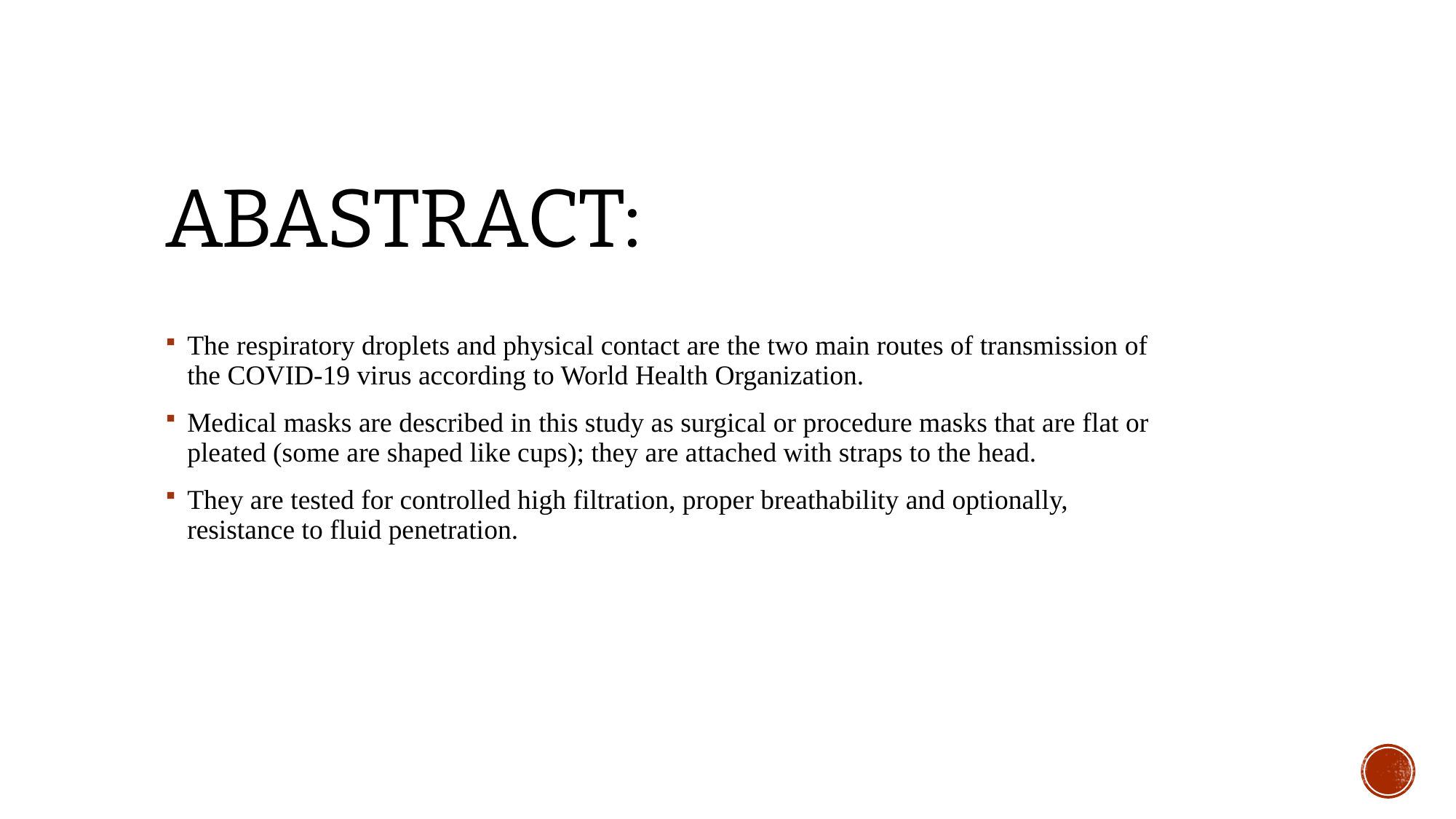

# ABASTRACT:
The respiratory droplets and physical contact are the two main routes of transmission of the COVID-19 virus according to World Health Organization.
Medical masks are described in this study as surgical or procedure masks that are flat or pleated (some are shaped like cups); they are attached with straps to the head.
They are tested for controlled high filtration, proper breathability and optionally, resistance to fluid penetration.